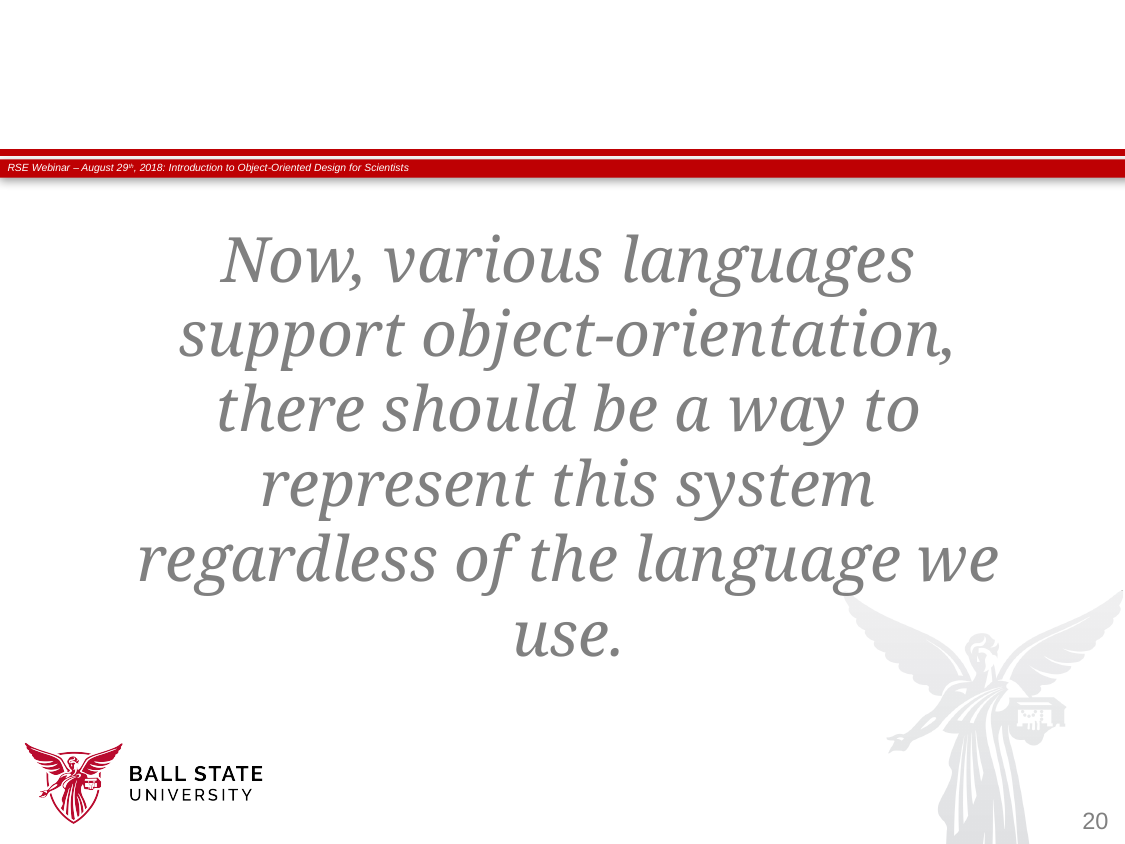

Now, various languages support object-orientation, there should be a way to represent this system regardless of the language we use.
#
20